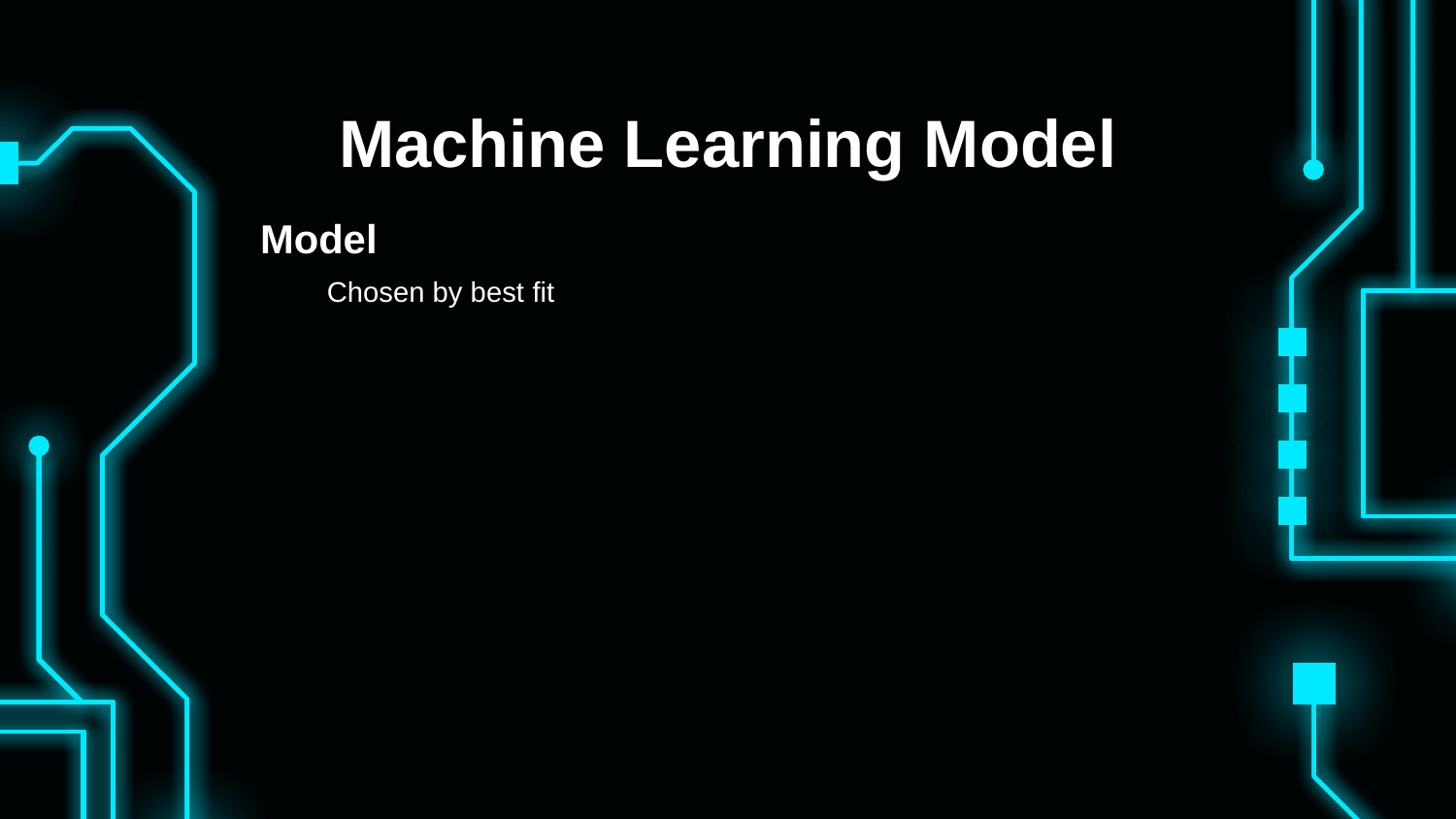

# Machine Learning Model
Model
Chosen by best fit